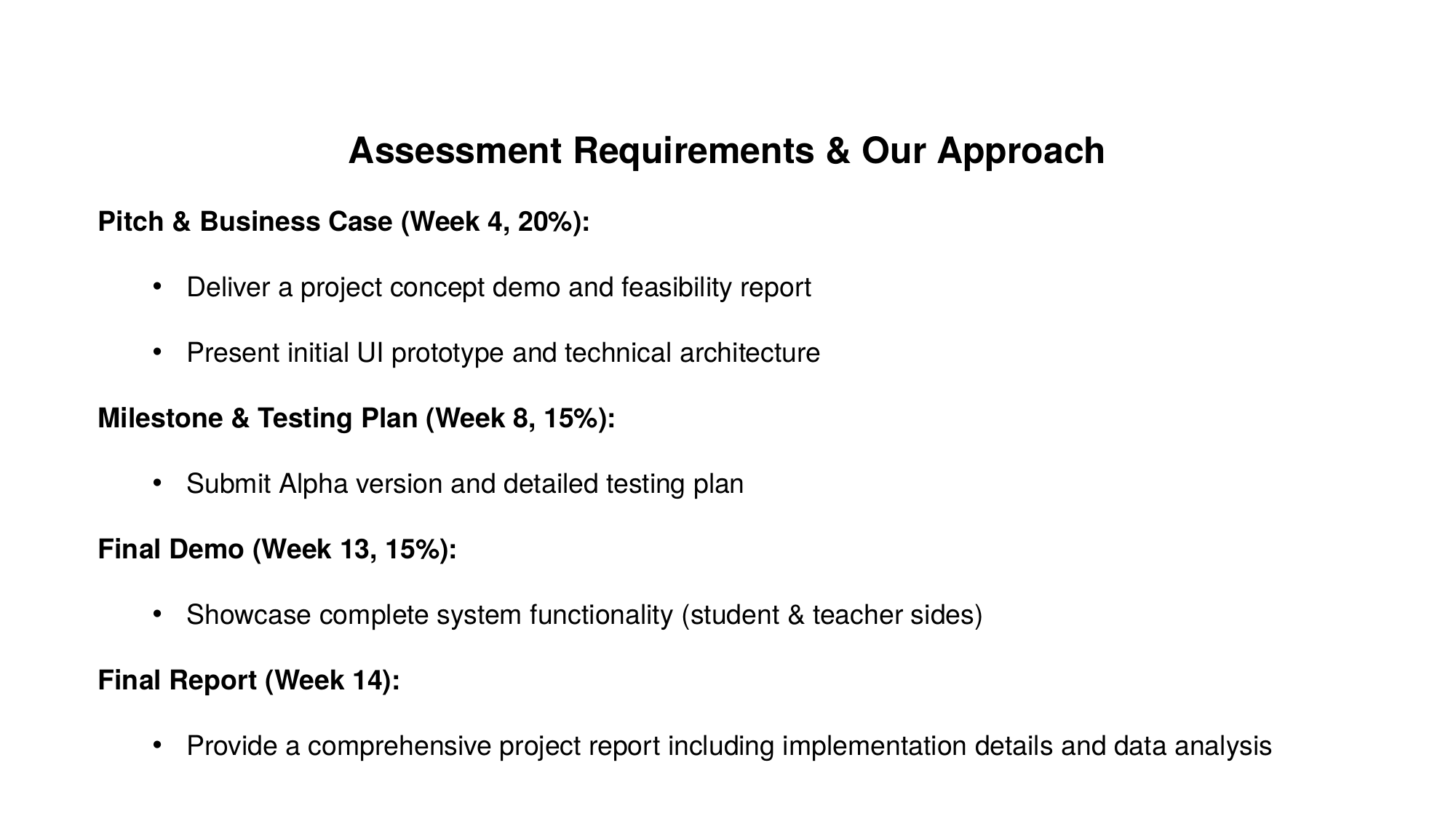

Assessment Requirements & Our Approach
Pitch & Business Case (Week 4, 20%):
Deliver a project concept demo and feasibility report
Present initial UI prototype and technical architecture
Milestone & Testing Plan (Week 8, 15%):
Submit Alpha version and detailed testing plan
Final Demo (Week 13, 15%):
Showcase complete system functionality (student & teacher sides)
Final Report (Week 14):
Provide a comprehensive project report including implementation details and data analysis